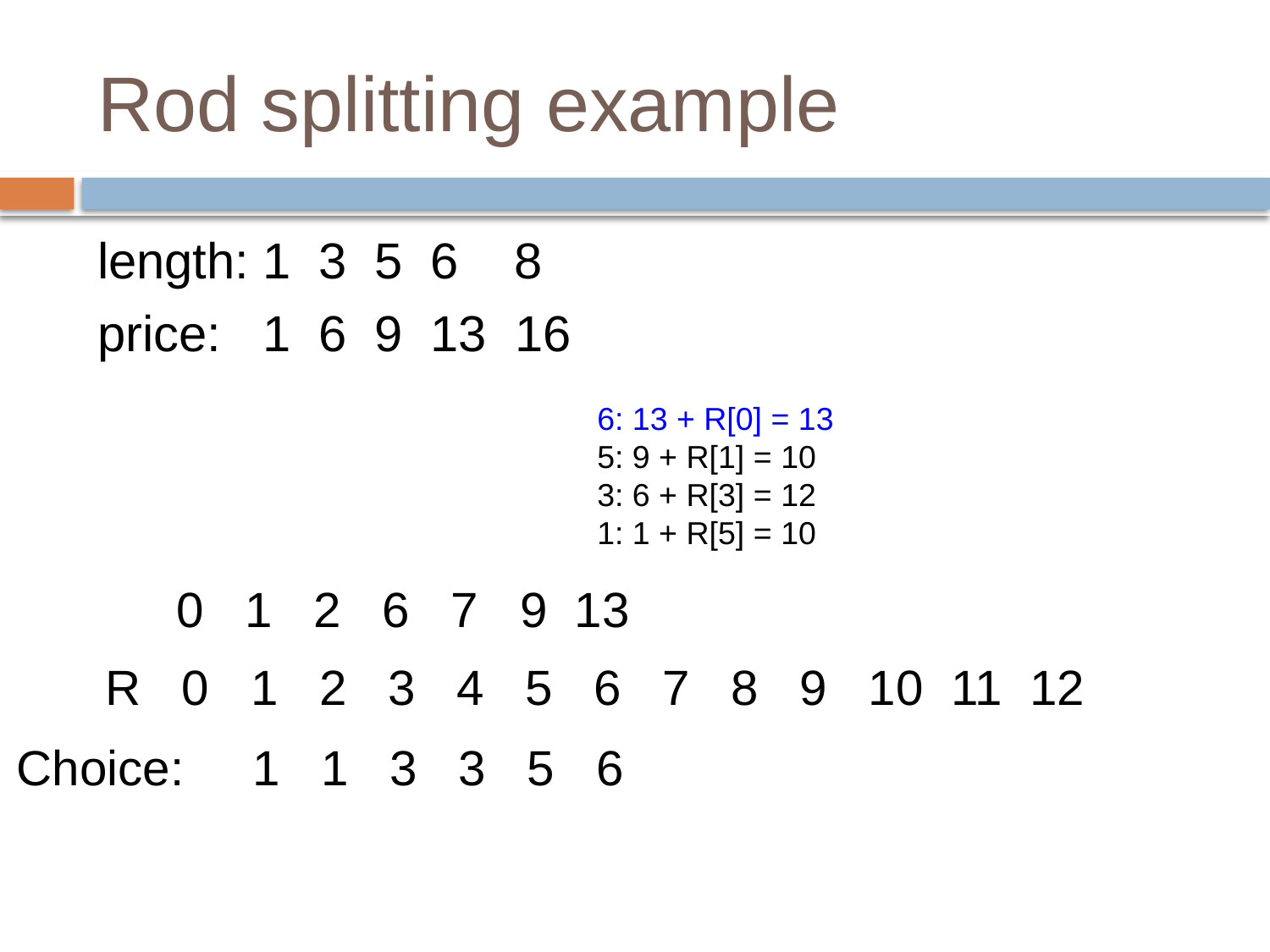

# Rod splitting example
length: 1  3  5  6    8
price:   1  6  9  13  16
6: 13 + R[0] = 13
5: 9 + R[1] = 10
3: 6 + R[3] = 12
1: 1 + R[5] = 10
     0   1   2   6   7   9  13
R   0   1   2   3   4   5   6   7   8   9   10  11  12
Choice:     1   1   3   3   5   6